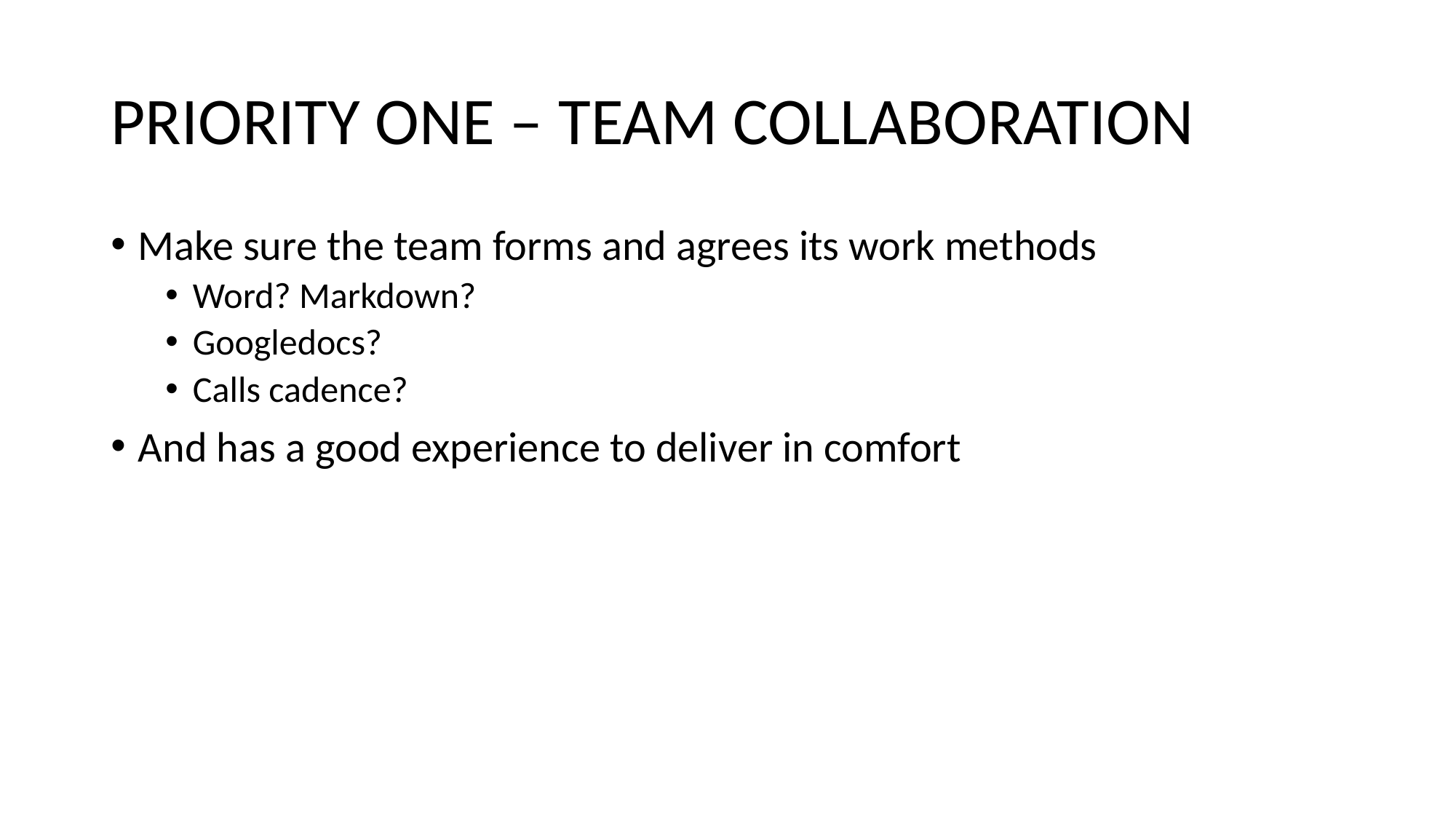

# PRIORITY ONE – TEAM COLLABORATION
Make sure the team forms and agrees its work methods
Word? Markdown?
Googledocs?
Calls cadence?
And has a good experience to deliver in comfort